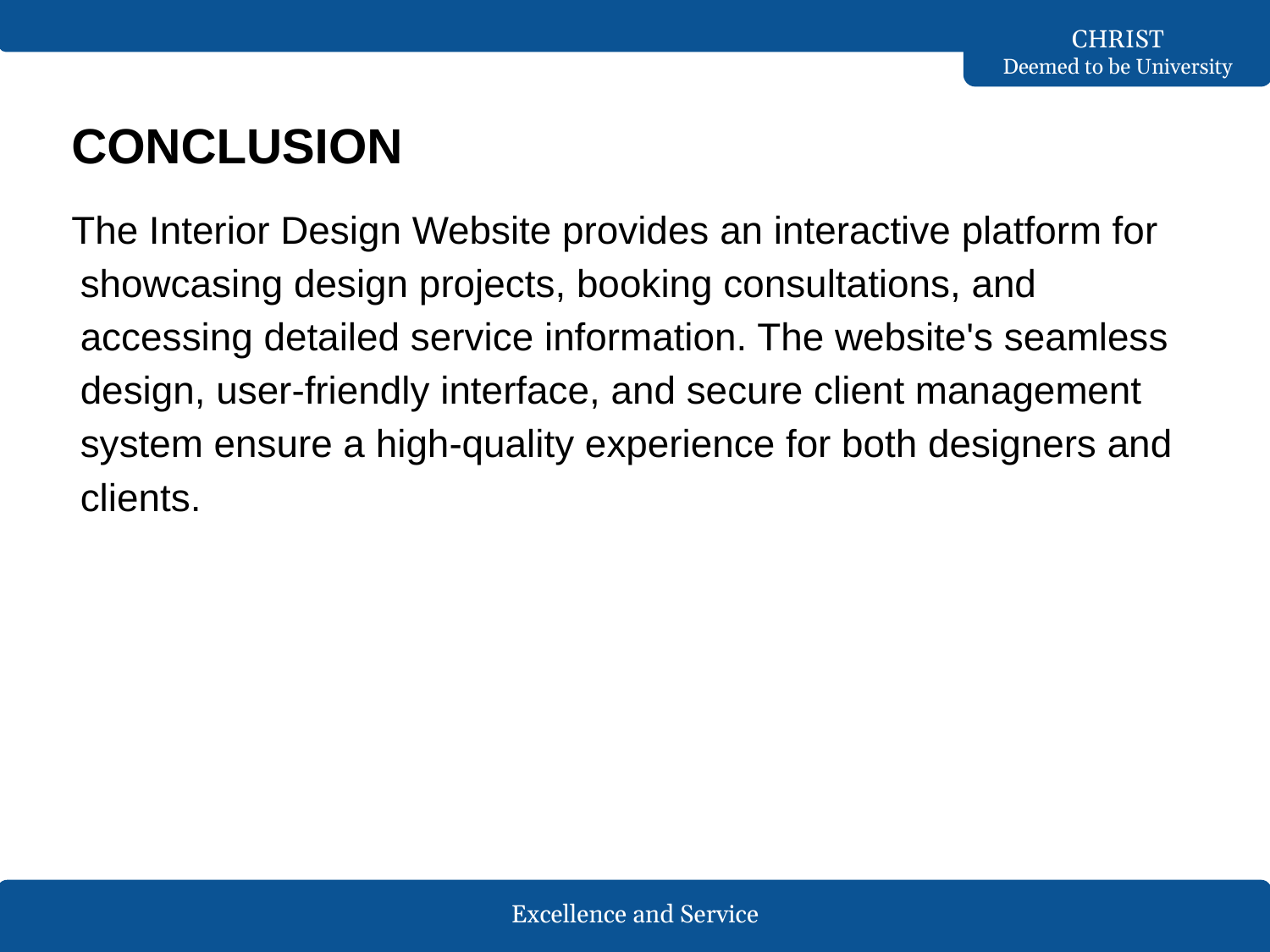

CONCLUSION
The Interior Design Website provides an interactive platform for showcasing design projects, booking consultations, and accessing detailed service information. The website's seamless design, user-friendly interface, and secure client management system ensure a high-quality experience for both designers and clients.